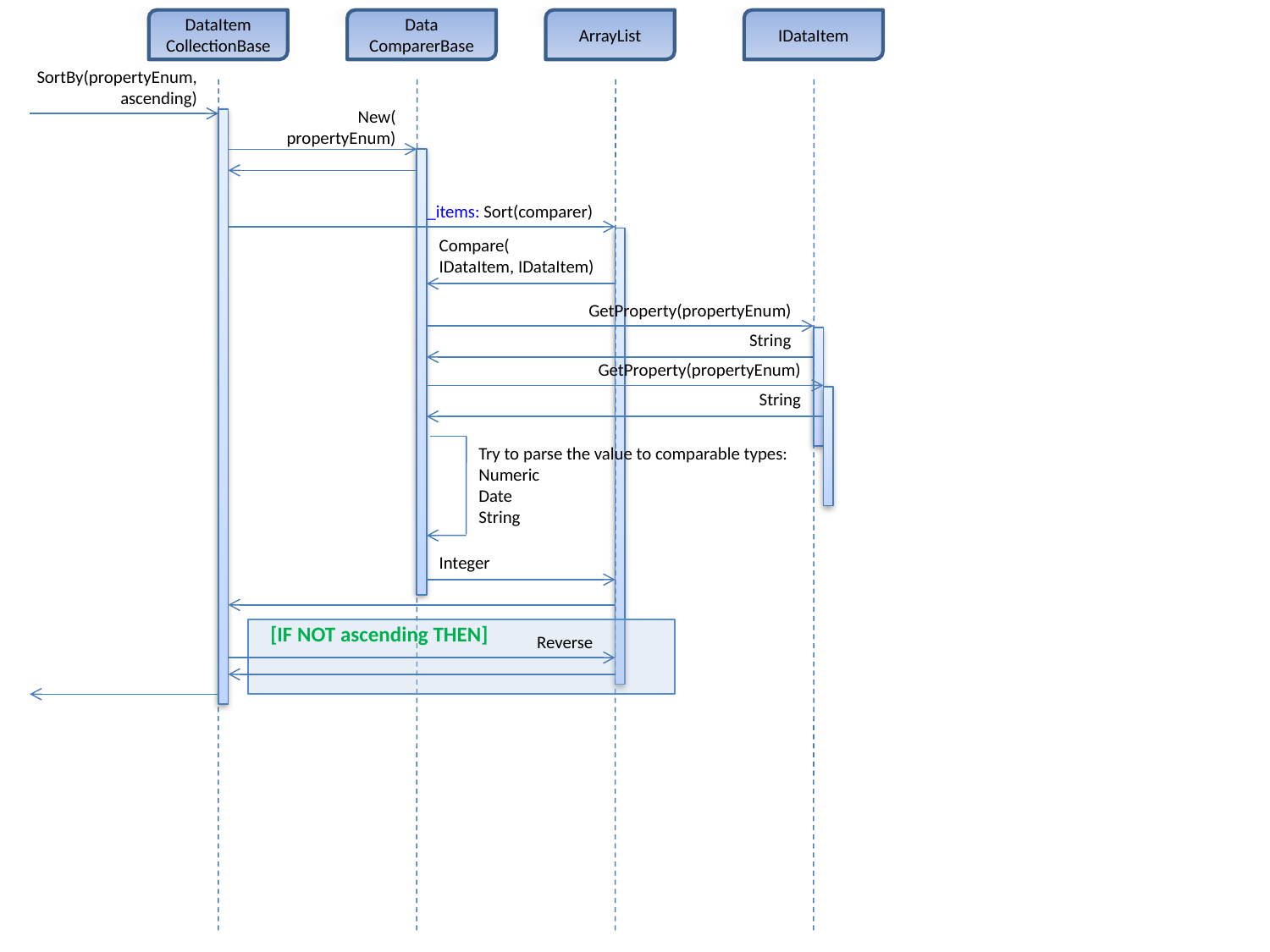

DataItem
CollectionBase

Data
ComparerBase

ArrayList

IDataItem

SortBy(propertyEnum, ascending)
New(
propertyEnum)
_items: Sort(comparer)
Compare(
IDataItem, IDataItem)
Integer
GetProperty(propertyEnum)
String

GetProperty(propertyEnum)
String
Try to parse the value to comparable types:
Numeric
Date
String
[IF NOT ascending THEN]

Reverse